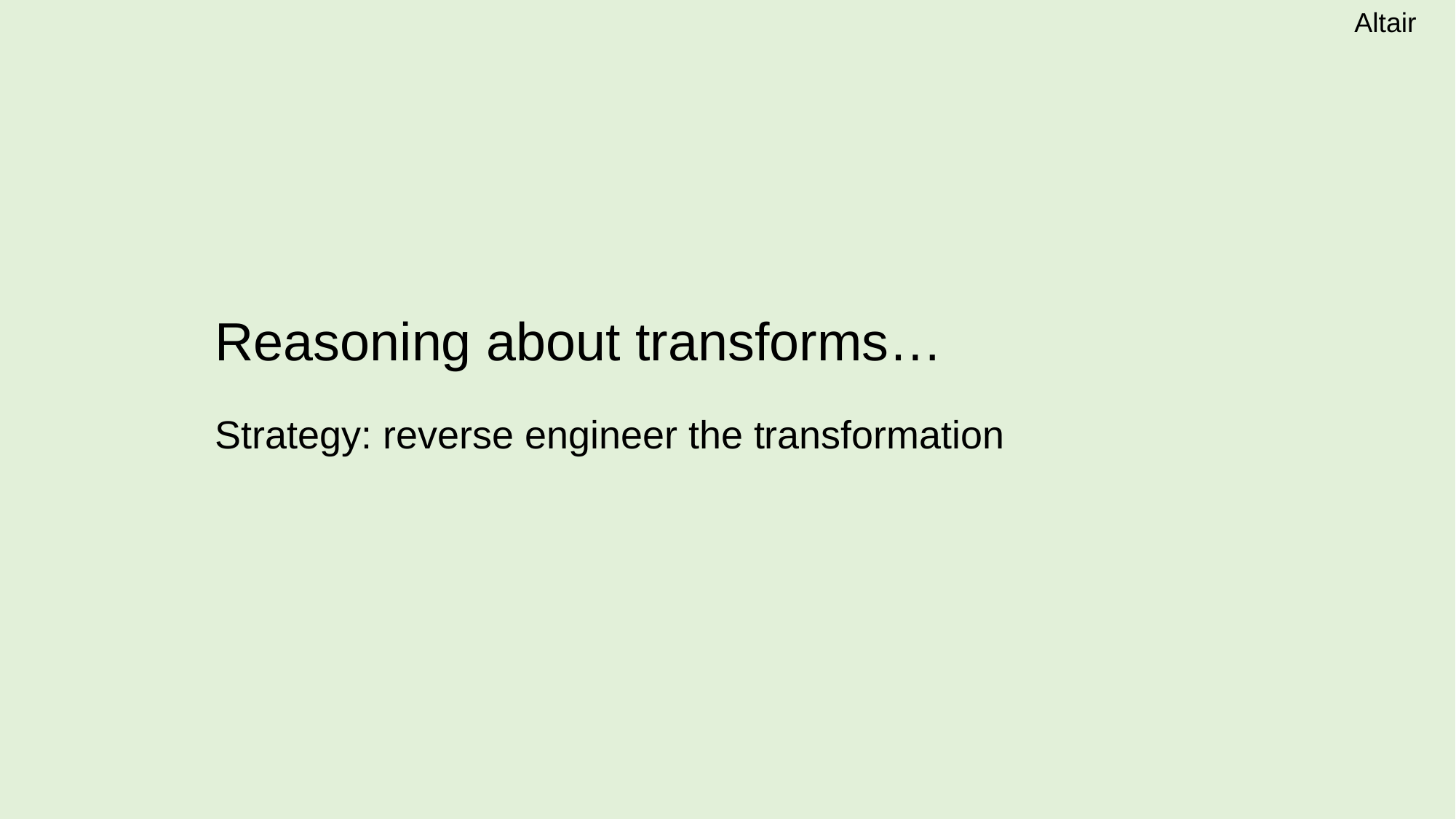

Reasoning about transforms…
Strategy: reverse engineer the transformation